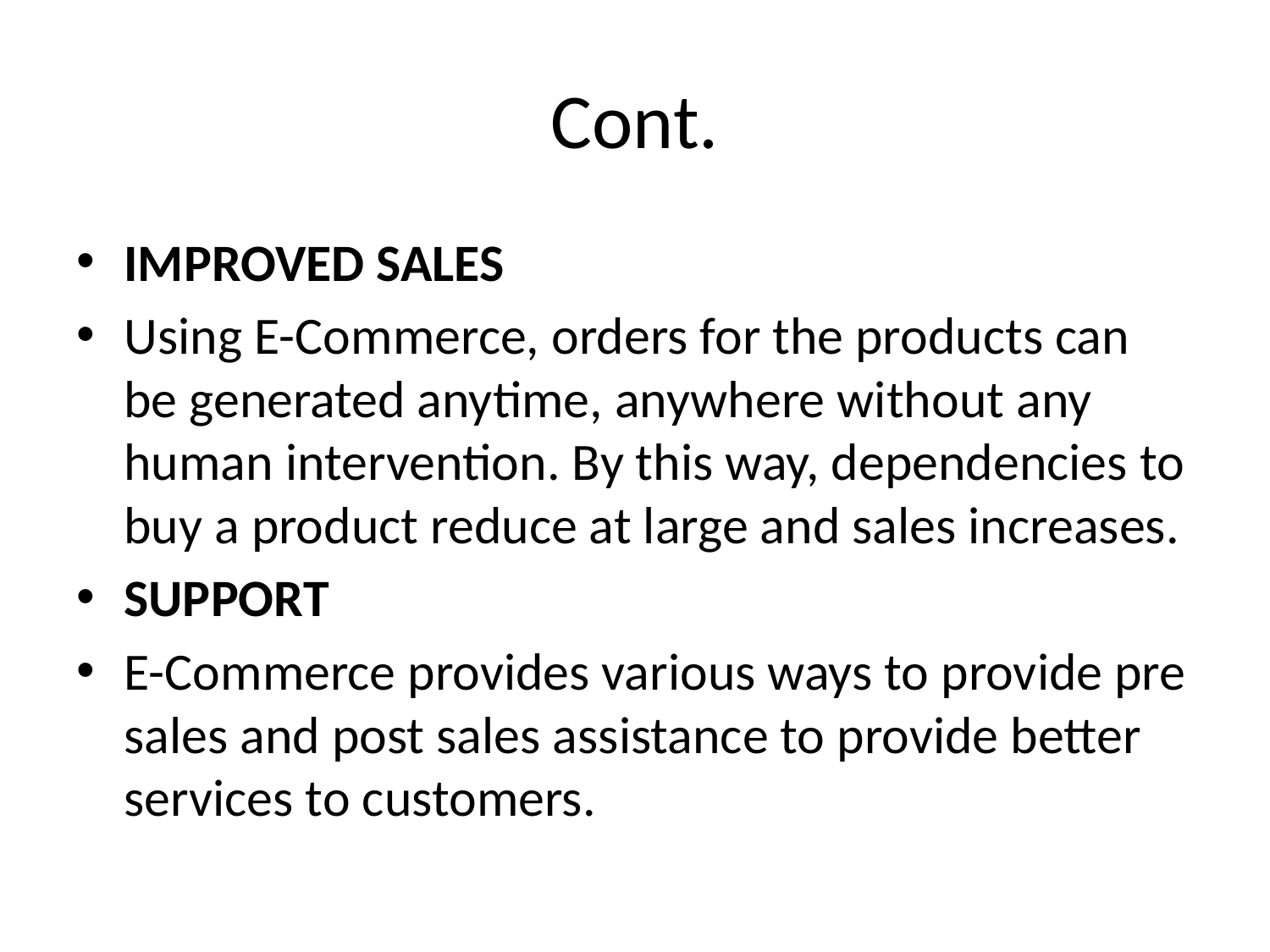

# Cont.
IMPROVED SALES
Using E-Commerce, orders for the products can be generated anytime, anywhere without any human intervention. By this way, dependencies to buy a product reduce at large and sales increases.
SUPPORT
E-Commerce provides various ways to provide pre sales and post sales assistance to provide better services to customers.